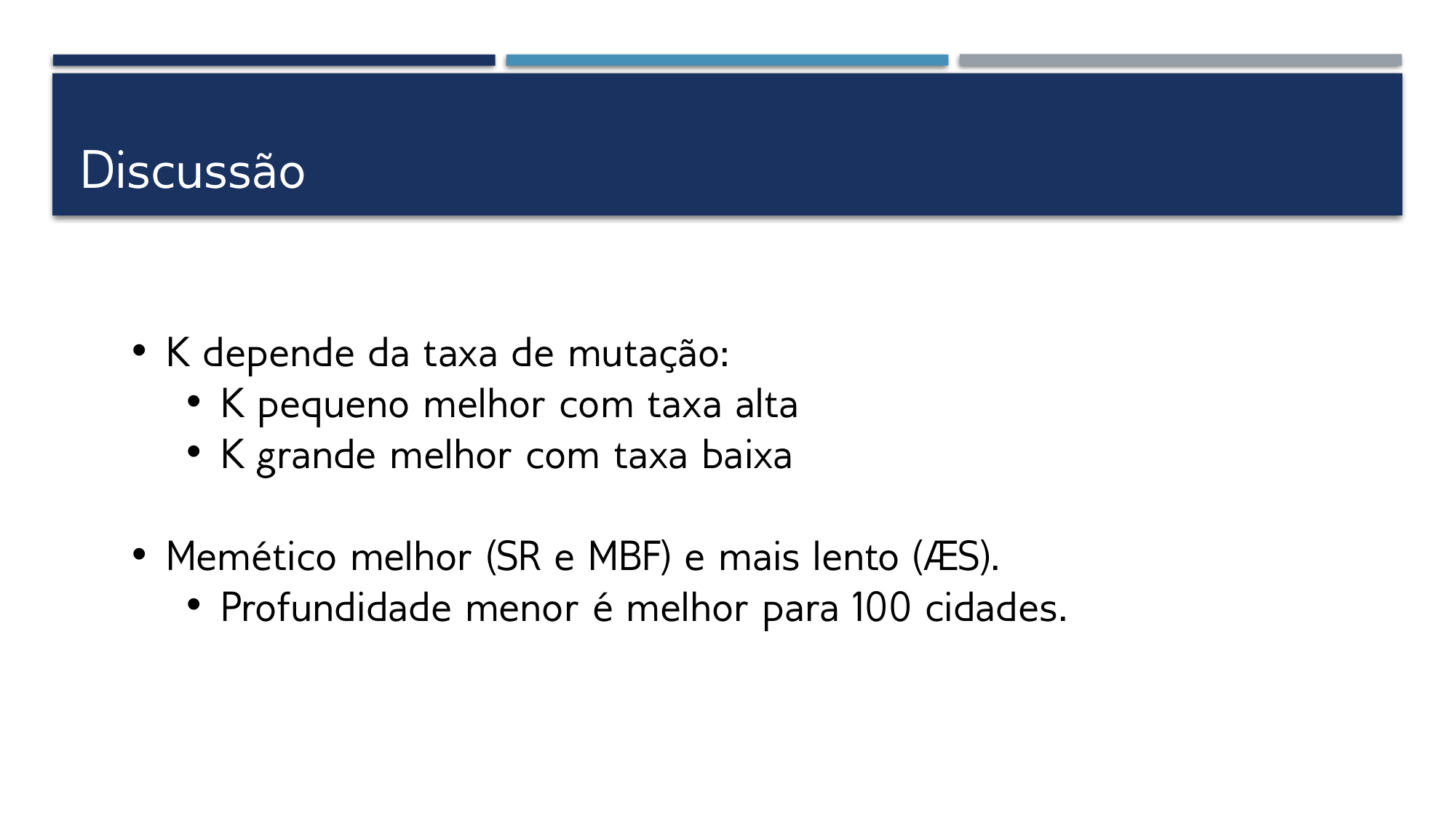

# Discussão
K depende da taxa de mutação:
K pequeno melhor com taxa alta
K grande melhor com taxa baixa

Memético melhor (SR e MBF) e mais lento (AES).
Profundidade menor é melhor para 100 cidades.